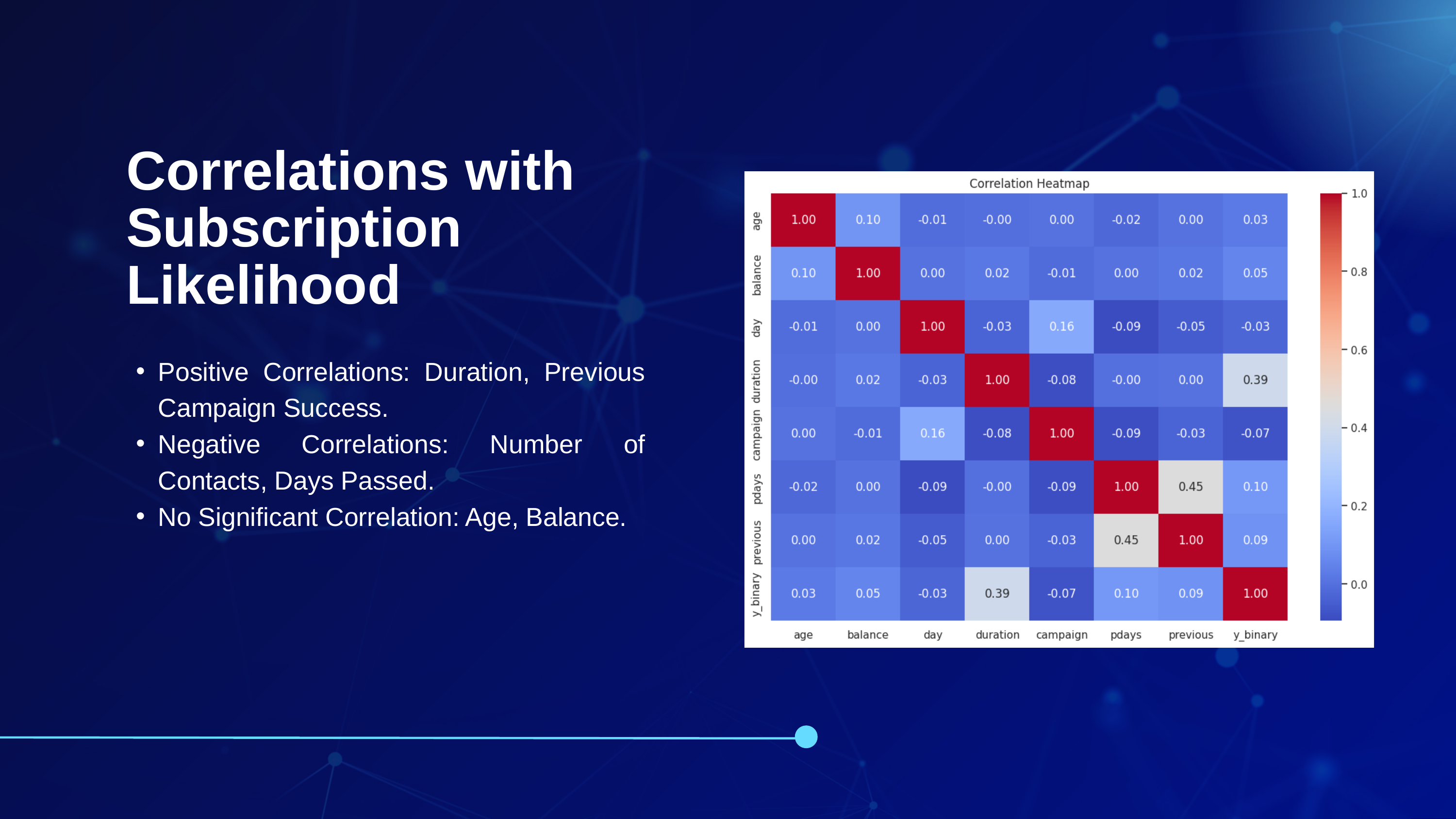

Correlations with Subscription Likelihood

Positive Correlations: Duration, Previous Campaign Success.
Negative Correlations: Number of Contacts, Days Passed.
No Significant Correlation: Age, Balance.